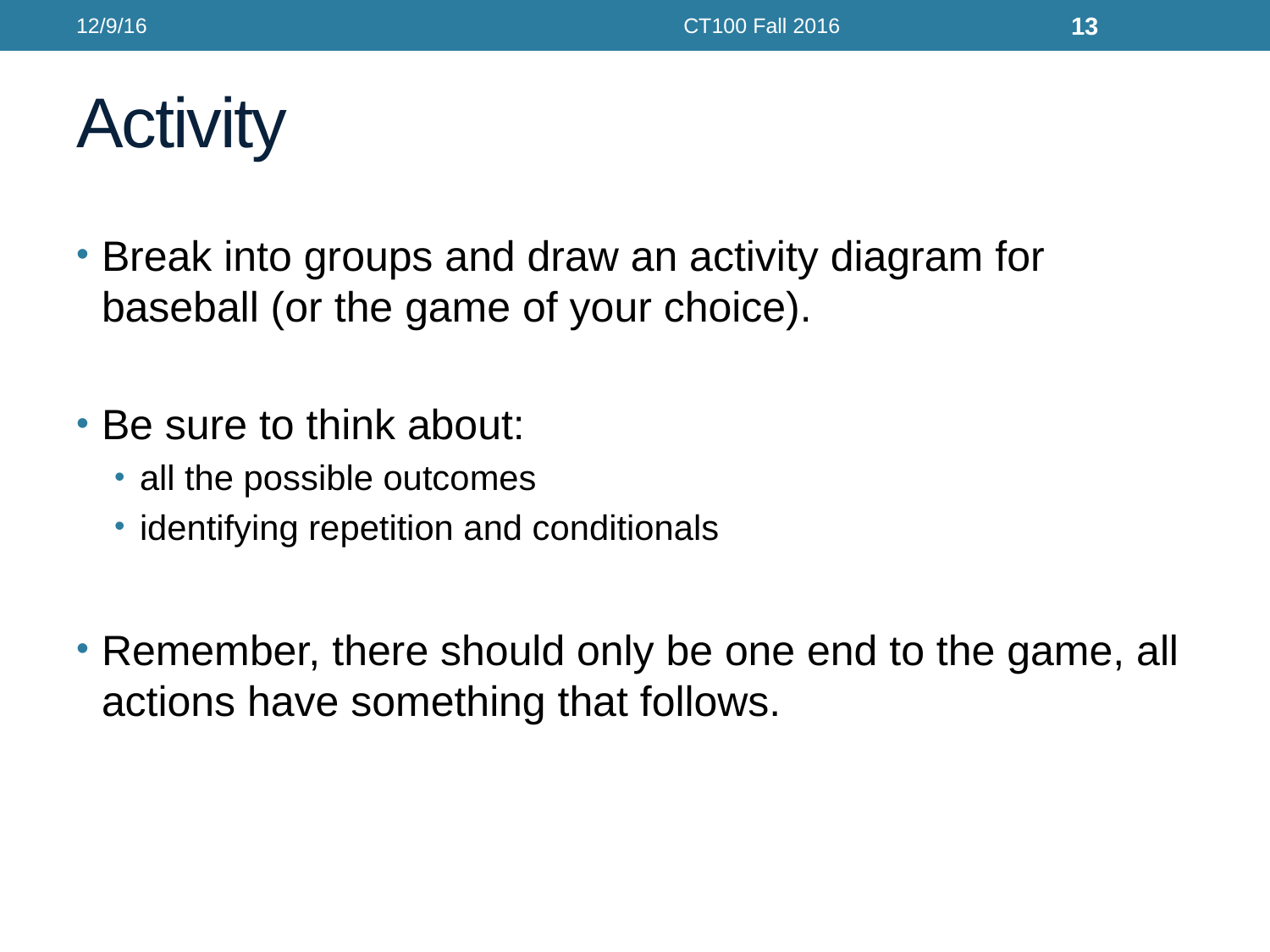

12/9/16
CT100 Fall 2016
13
# Activity
Break into groups and draw an activity diagram for baseball (or the game of your choice).

Be sure to think about:
all the possible outcomes
identifying repetition and conditionals

Remember, there should only be one end to the game, all actions have something that follows.